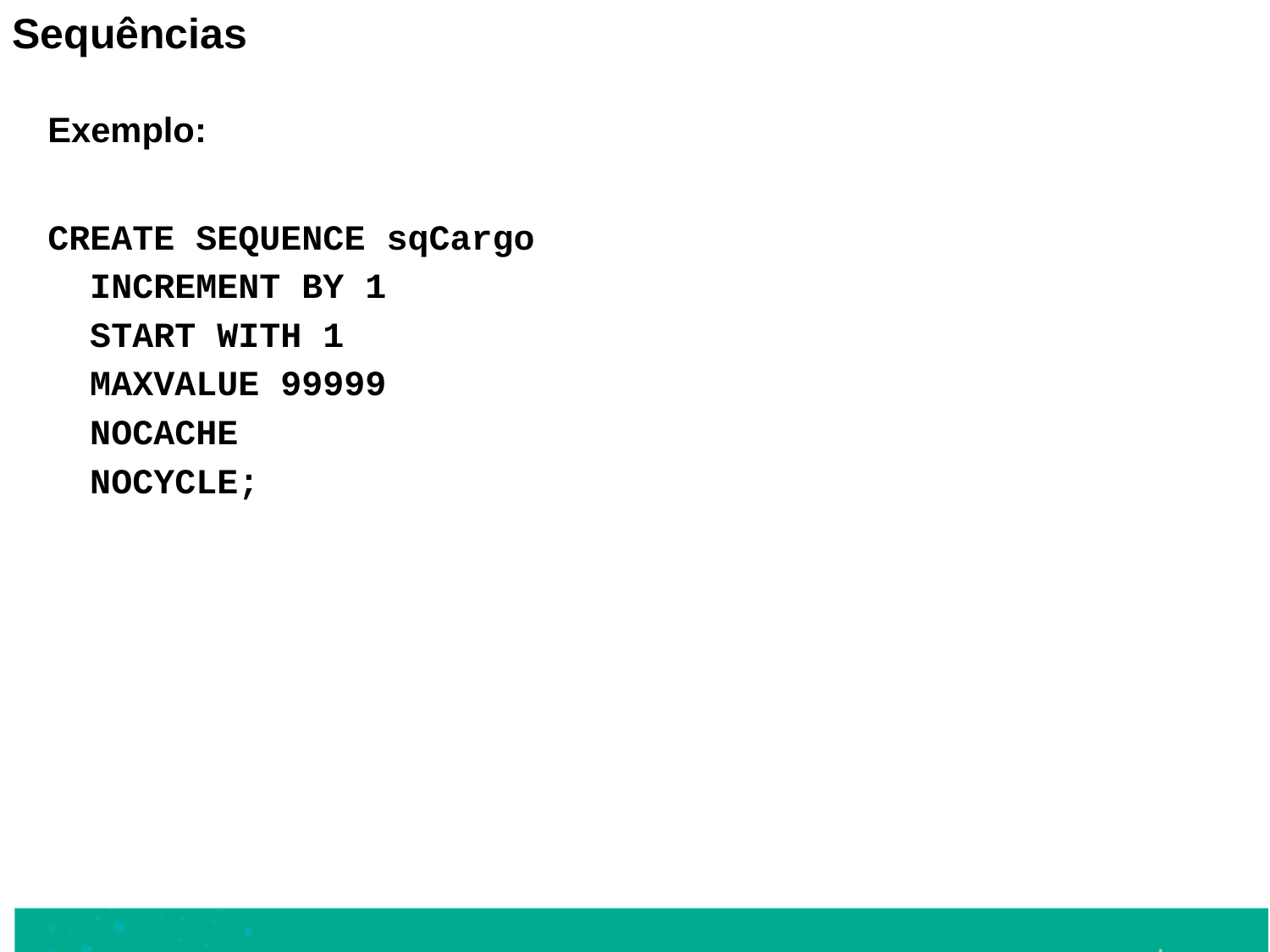

Sequências
Exemplo:

CREATE SEQUENCE sqCargo
  INCREMENT BY 1
  START WITH 1
  MAXVALUE 99999
  NOCACHE
  NOCYCLE;